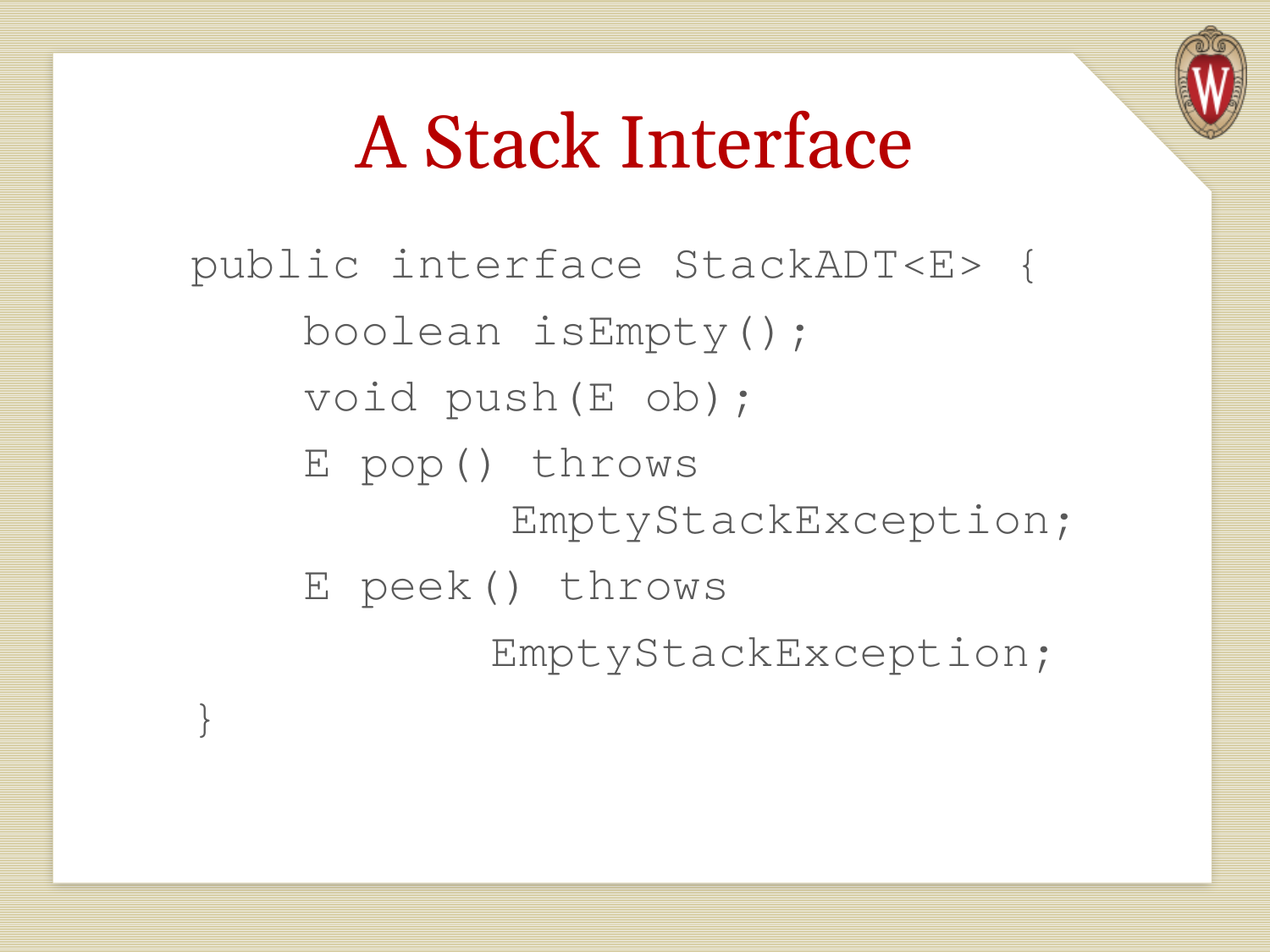

# A Stack Interface
public interface StackADT<E> {
    boolean isEmpty();
    void push(E ob);
    E pop() throws               	       EmptyStackException;
    E peek() throws
  	    	  EmptyStackException;
}